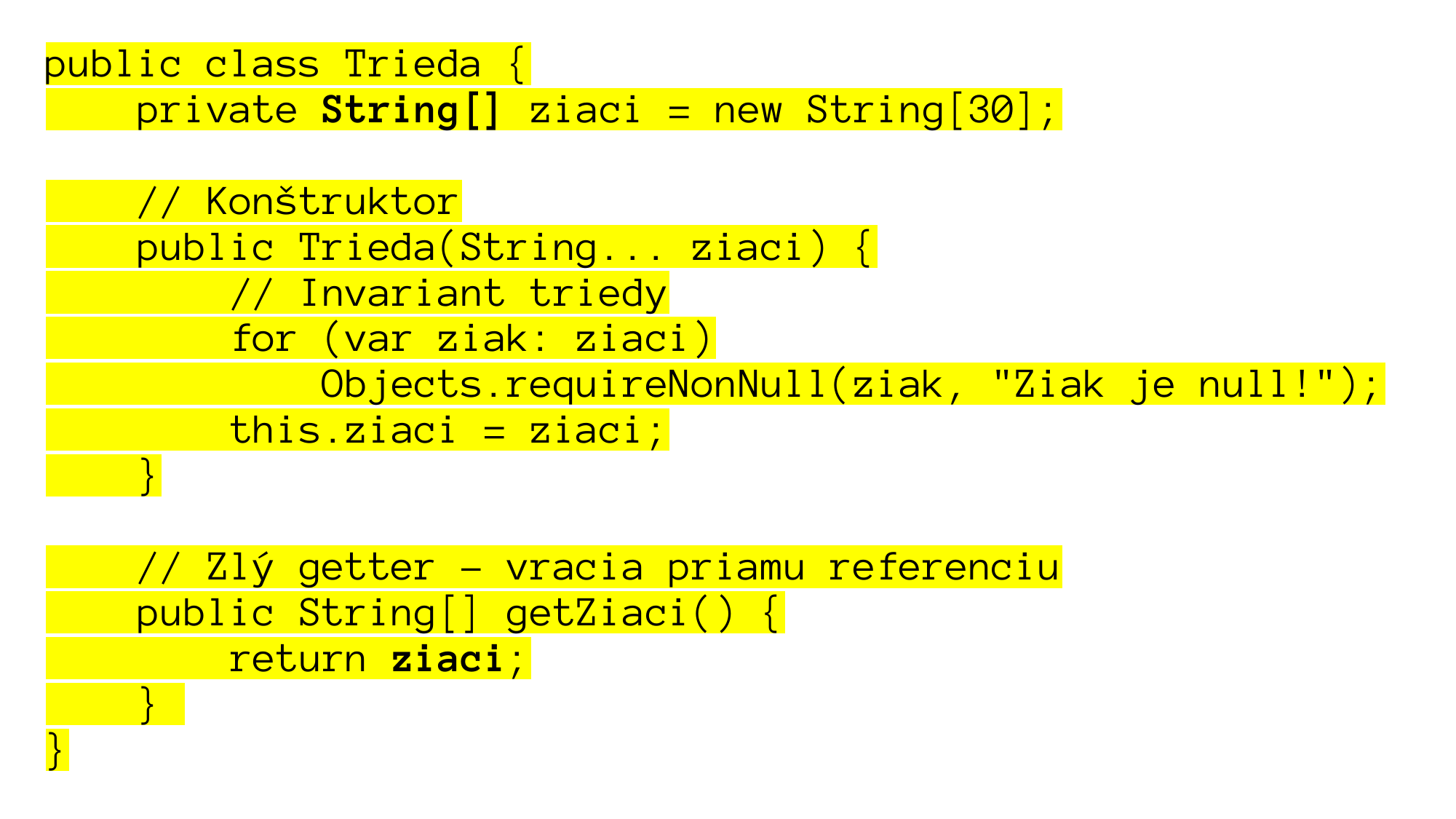

public class Trieda {
    private String[] ziaci = new String[30];

    // Konštruktor
    public Trieda(String... ziaci) {
        // Invariant triedy
        for (var ziak: ziaci)
            Objects.requireNonNull(ziak, "Ziak je null!");
        this.ziaci = ziaci;
    }

    // Zlý getter - vracia priamu referenciu
    public String[] getZiaci() {
        return ziaci;
    }
}